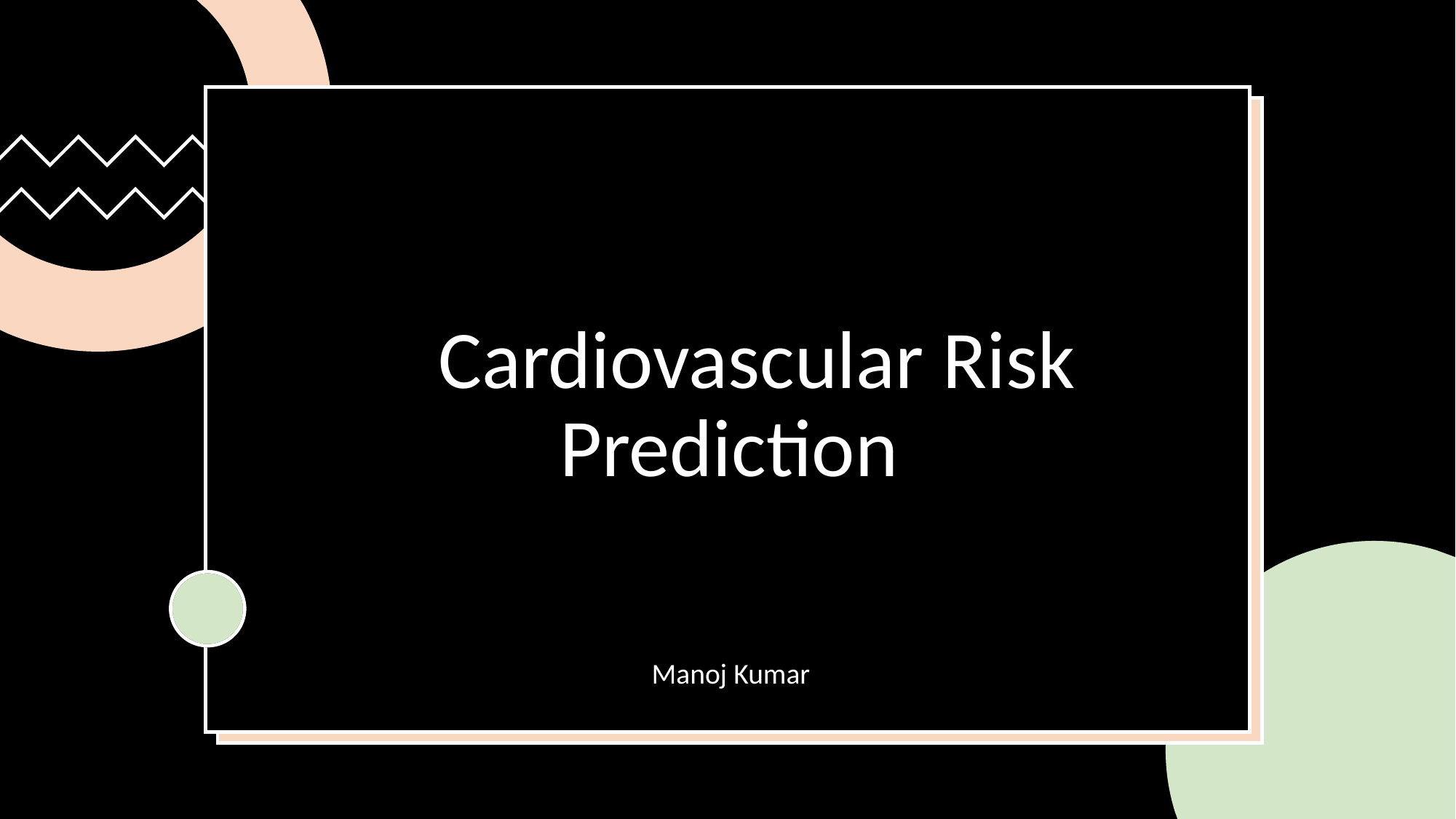

# Cardiovascular Risk Prediction

                                                                                                                   Manoj Kumar